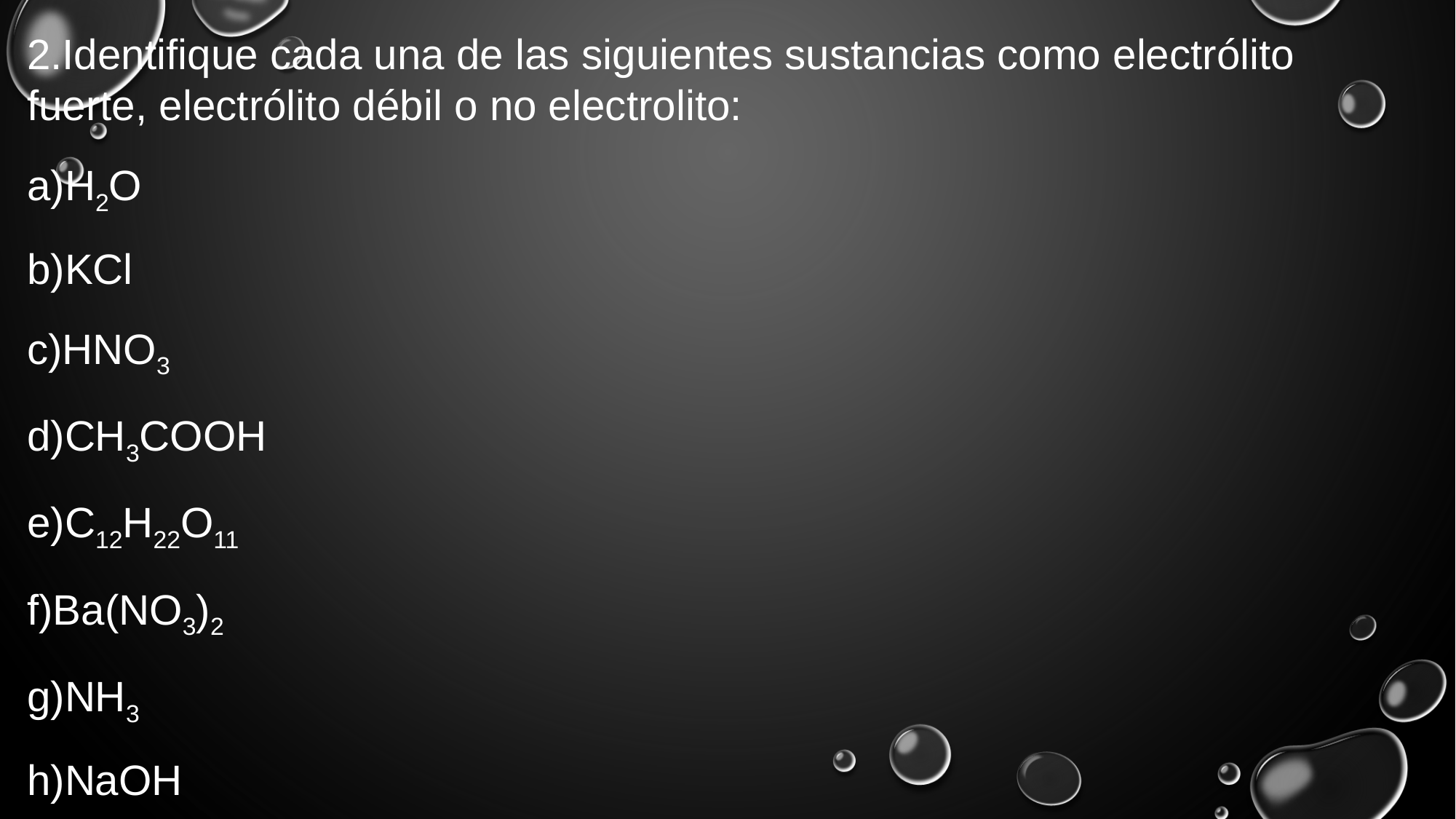

2.Identifique cada una de las siguientes sustancias como electrólito fuerte, electrólito débil o no electrolito:
a)H2O
b)KCl
c)HNO3
d)CH3COOH
e)C12H22O11
f)Ba(NO3)2
g)NH3
h)NaOH